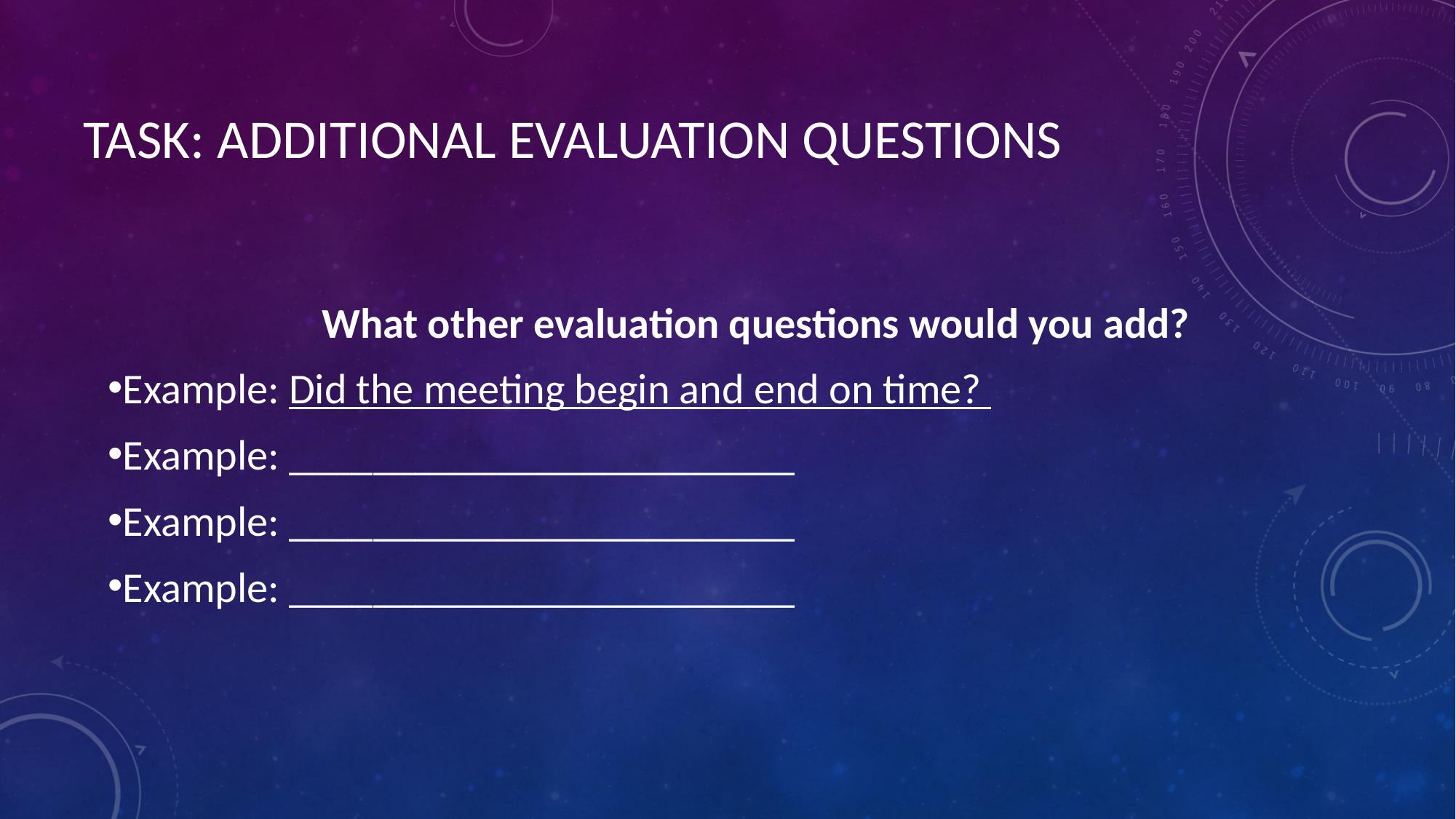

Task: Additional Evaluation Questions
What other evaluation questions would you add?
Example: Did the meeting begin and end on time?
Example: ________________________
Example: ________________________
Example: ________________________